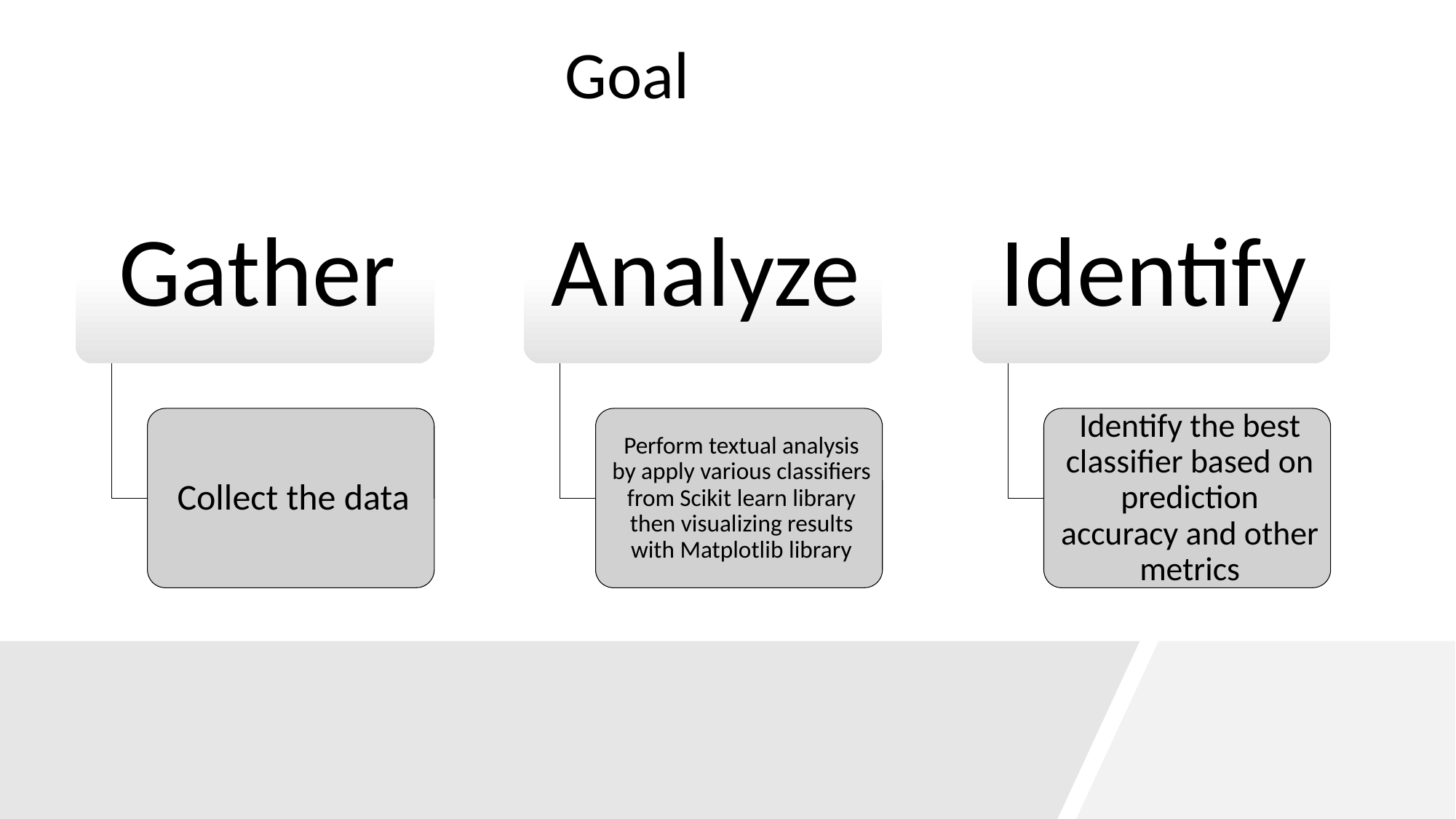

# Goal
Gather
Collect the data
Analyze
Perform textual analysis by apply various classifiers from Scikit learn library then visualizing results with Matplotlib library
Identify
Identify the best classifier based on prediction accuracy and other metrics